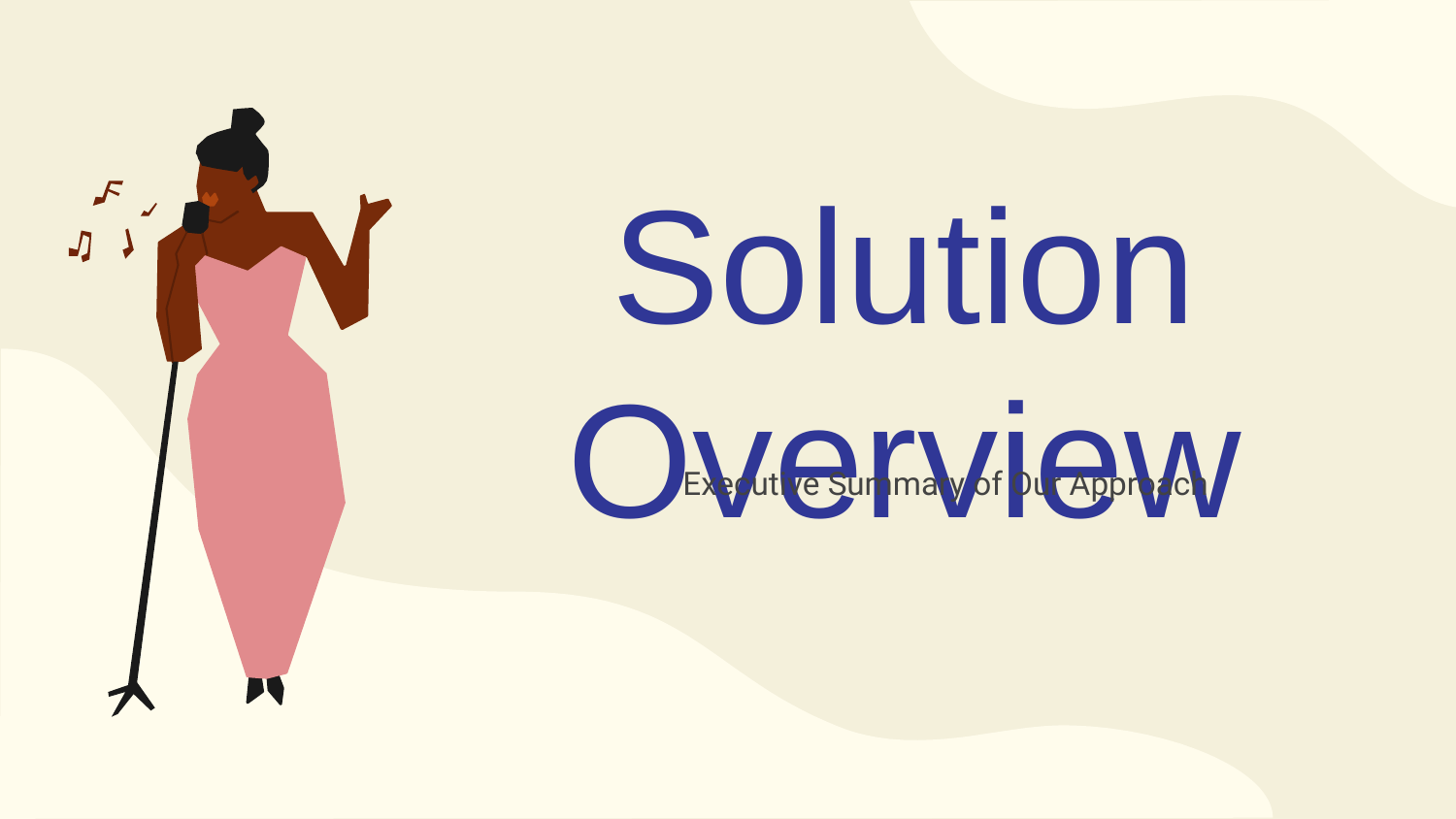

# Solution Overview
Executive Summary of Our Approach